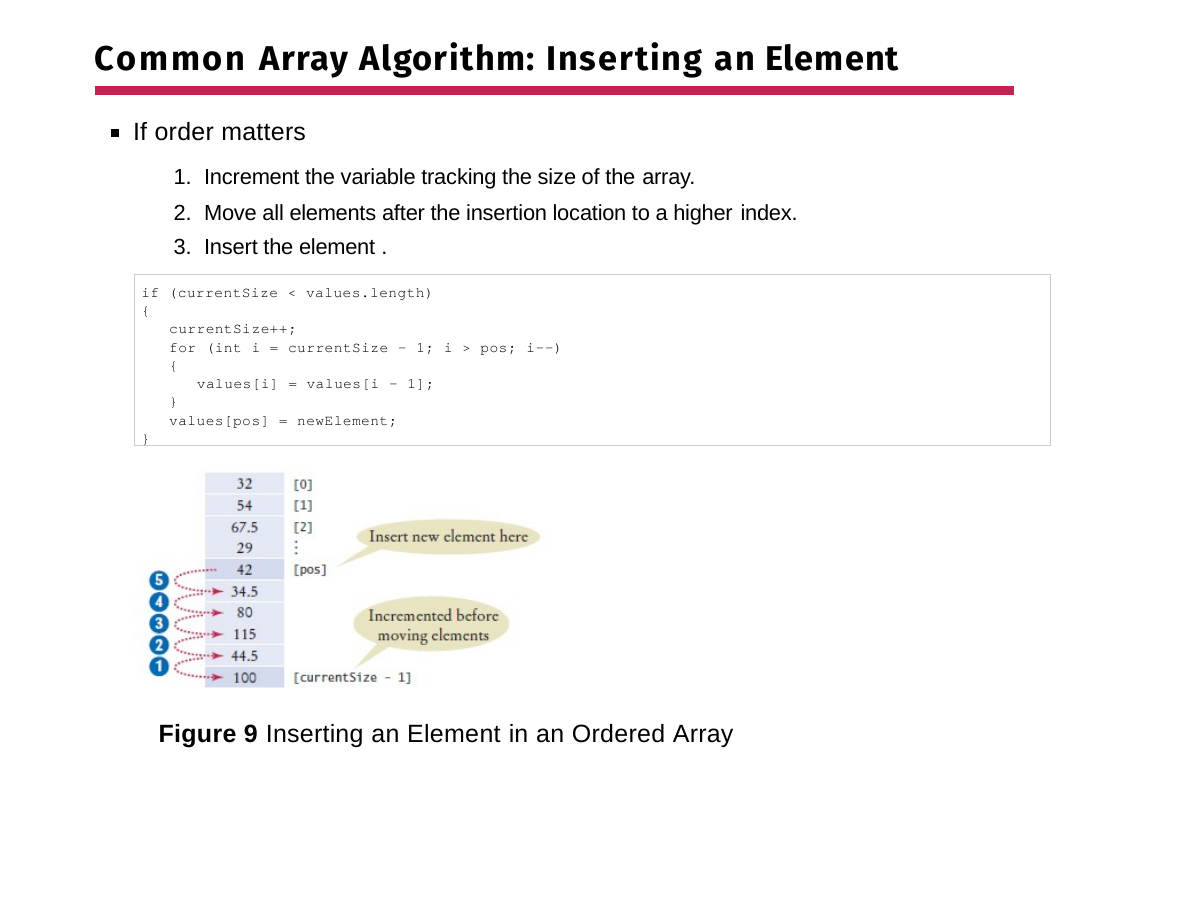

# Common Array Algorithm: Inserting an Element
If order matters
Increment the variable tracking the size of the array.
Move all elements after the insertion location to a higher index.
Insert the element .

if (currentSize < values.length)
{
currentSize++;
for (int i = currentSize - 1; i > pos; i--)
{
values[i] = values[i - 1];
}
values[pos] = newElement;
}

Figure 9 Inserting an Element in an Ordered Array